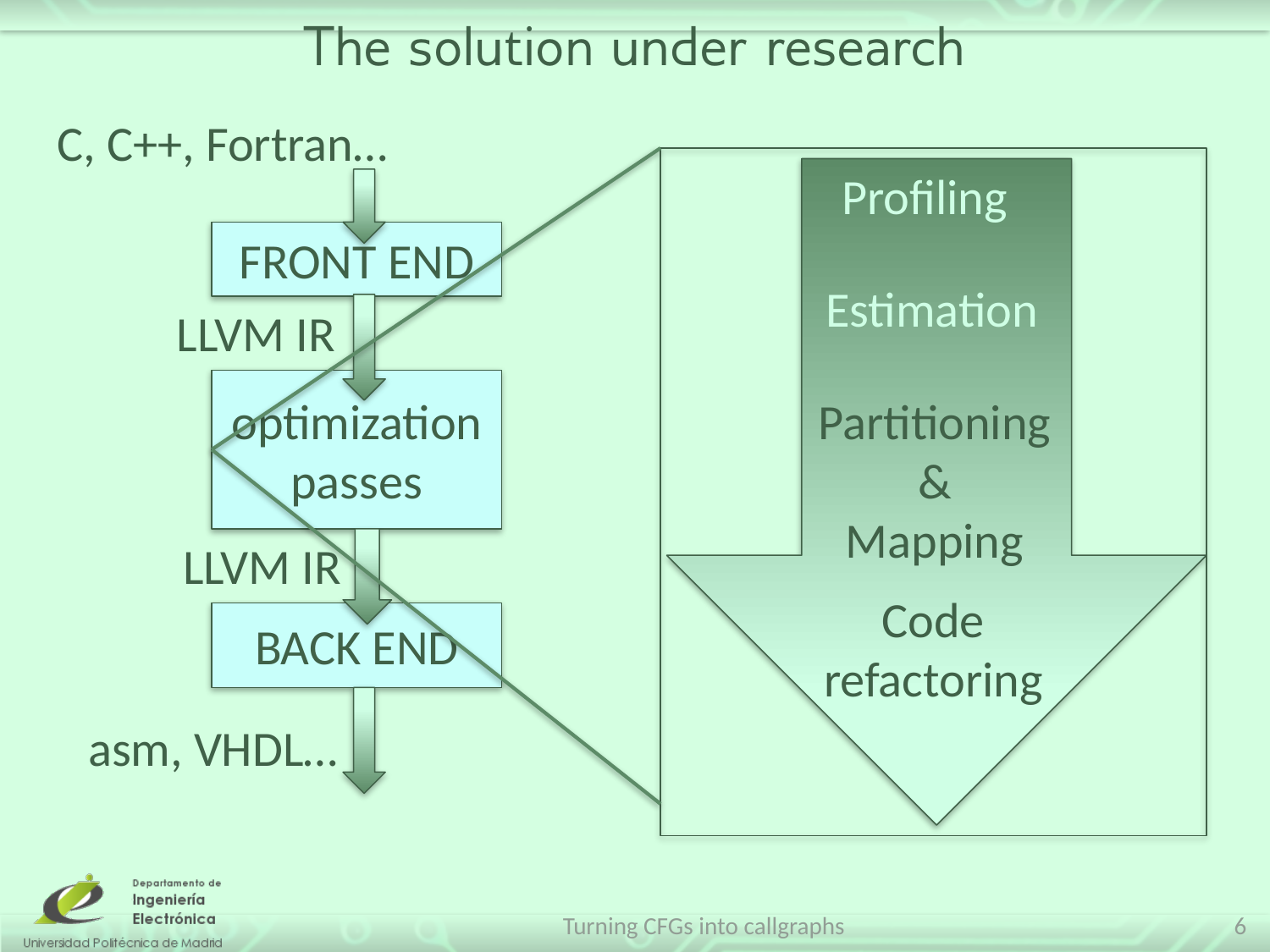

# The solution under research
C, C++, Fortran…

Profiling

FRONT END
Estimation

LLVM IR

optimization passes
Partitioning
&
Mapping

LLVM IR

Code
refactoring

BACK END

asm, VHDL…

Turning CFGs into callgraphs
6